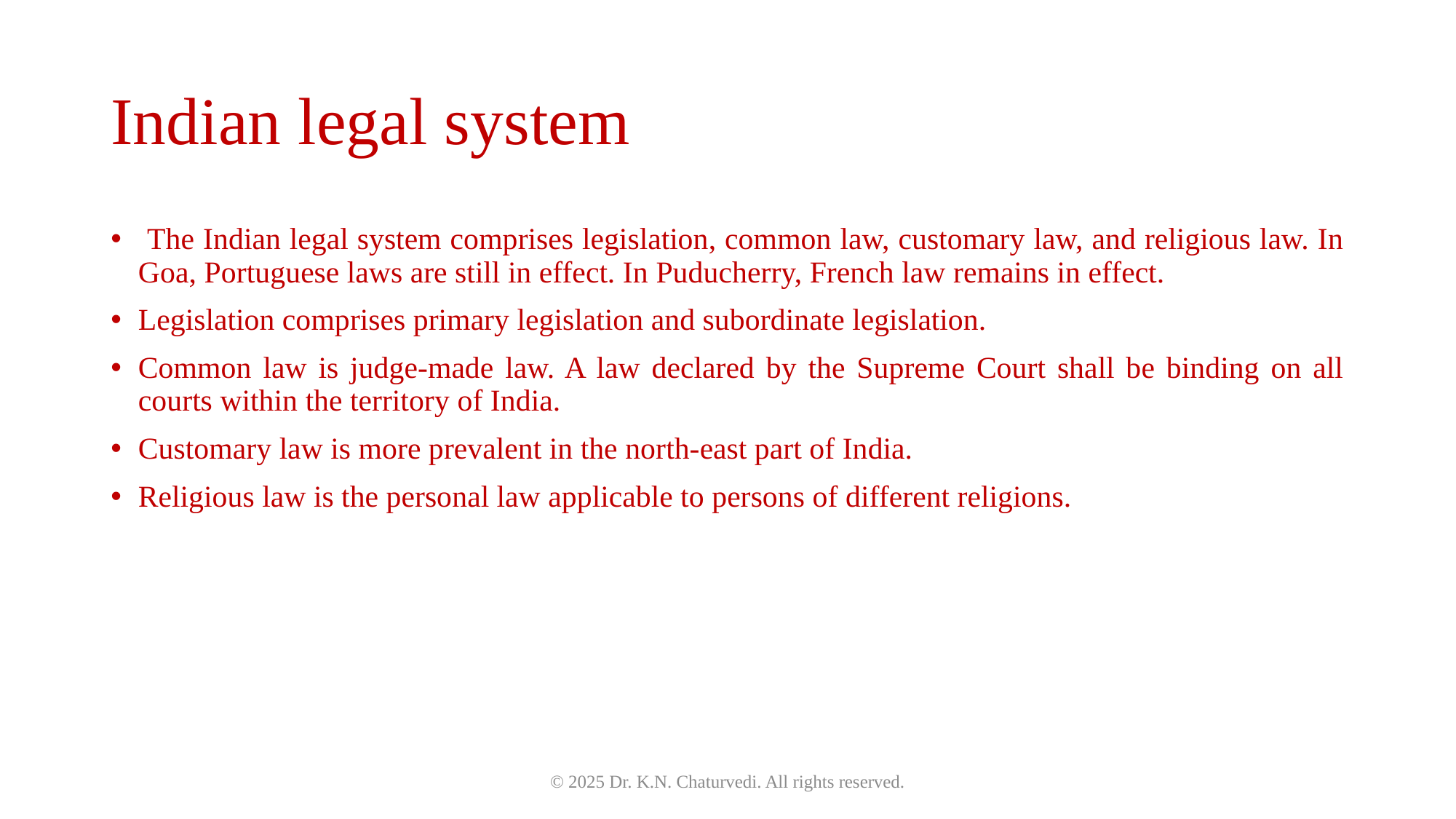

# Indian legal system
 The Indian legal system comprises legislation, common law, customary law, and religious law. In Goa, Portuguese laws are still in effect. In Puducherry, French law remains in effect.
Legislation comprises primary legislation and subordinate legislation.
Common law is judge-made law. A law declared by the Supreme Court shall be binding on all courts within the territory of India.
Customary law is more prevalent in the north-east part of India.
Religious law is the personal law applicable to persons of different religions.
© 2025 Dr. K.N. Chaturvedi. All rights reserved.